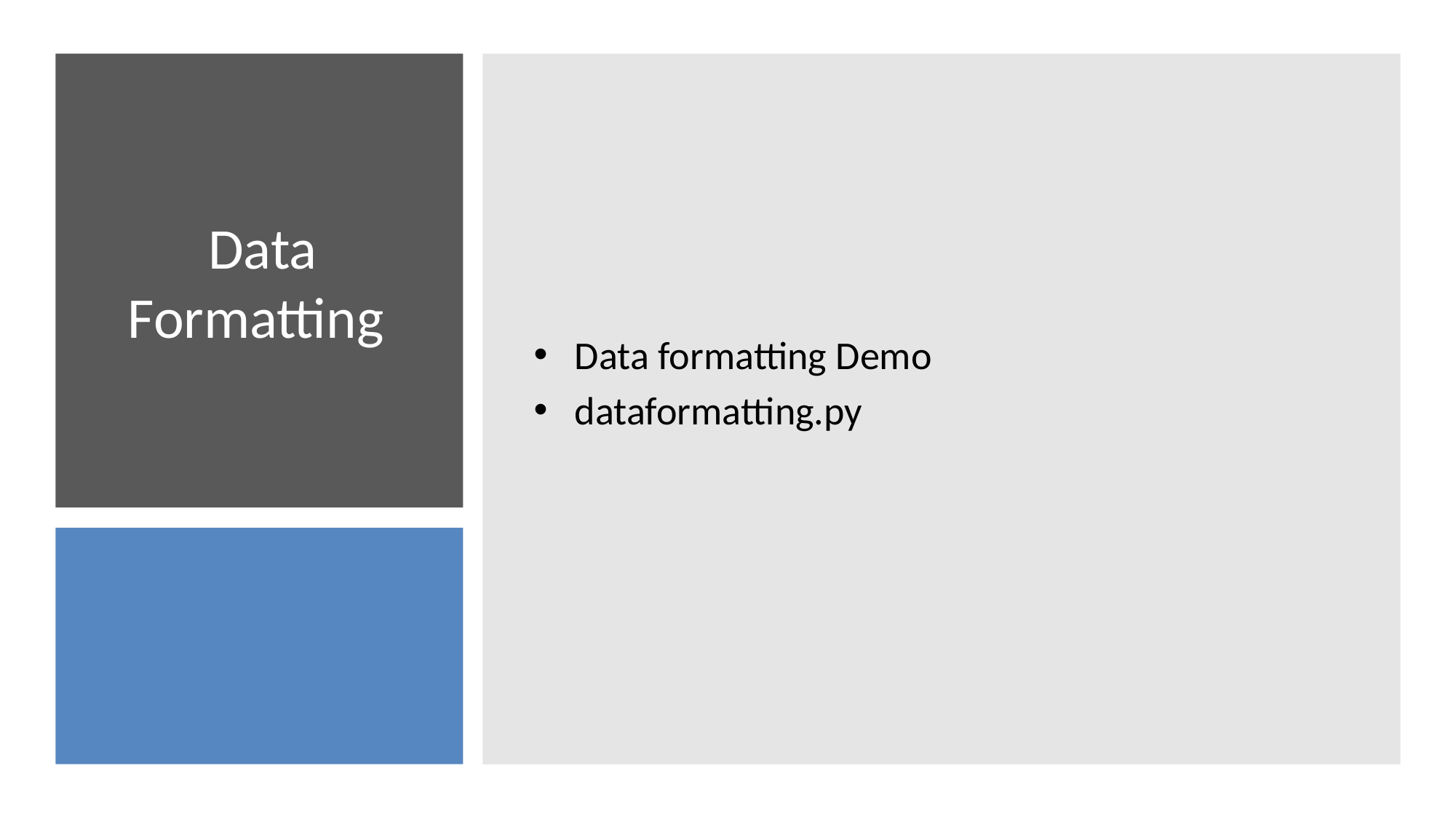

Data formatting Demo
dataformatting.py

# Data Formatting